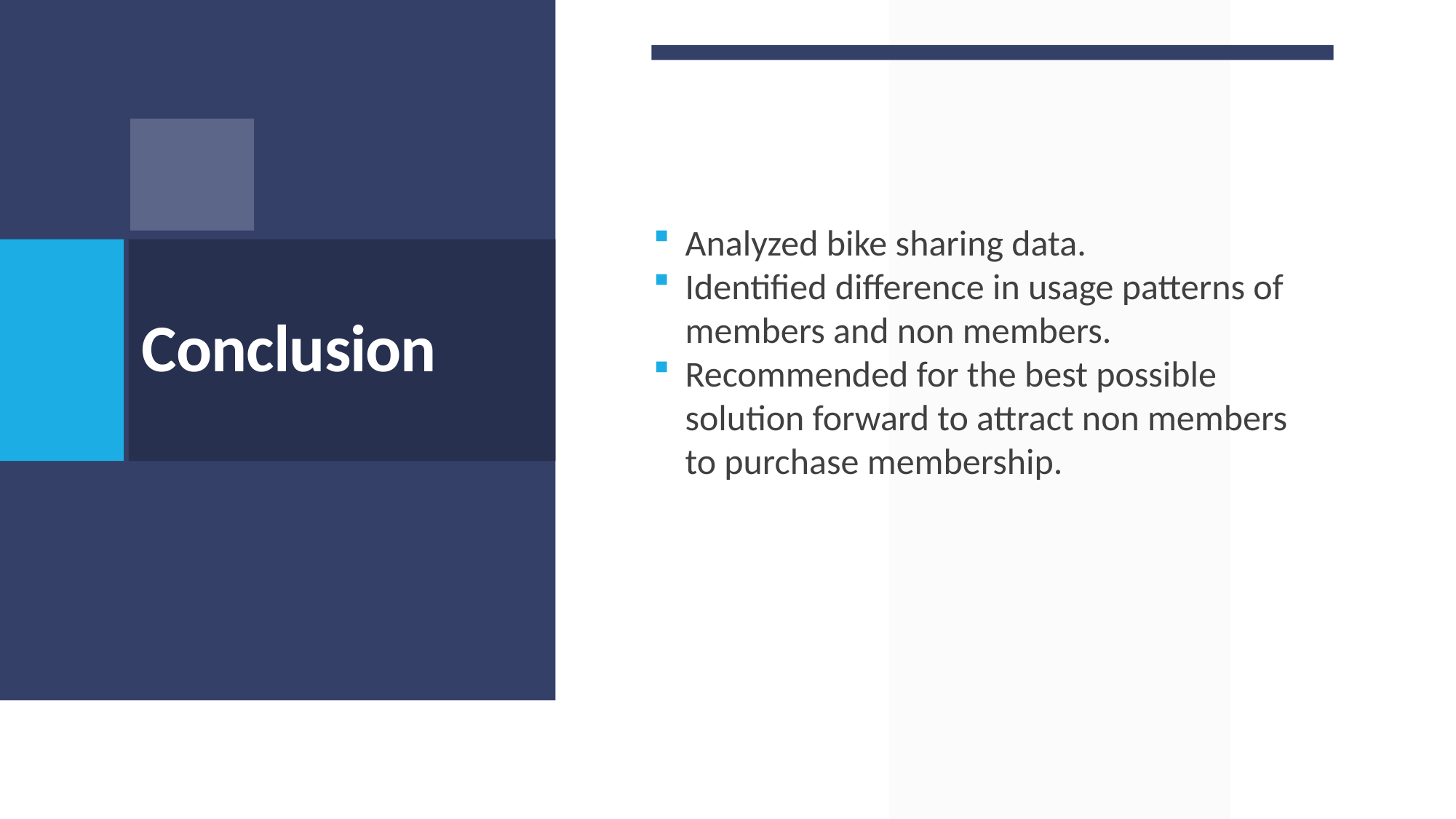

Analyzed bike sharing data.
Identified difference in usage patterns of members and non members.
Recommended for the best possible solution forward to attract non members to purchase membership.
# Conclusion